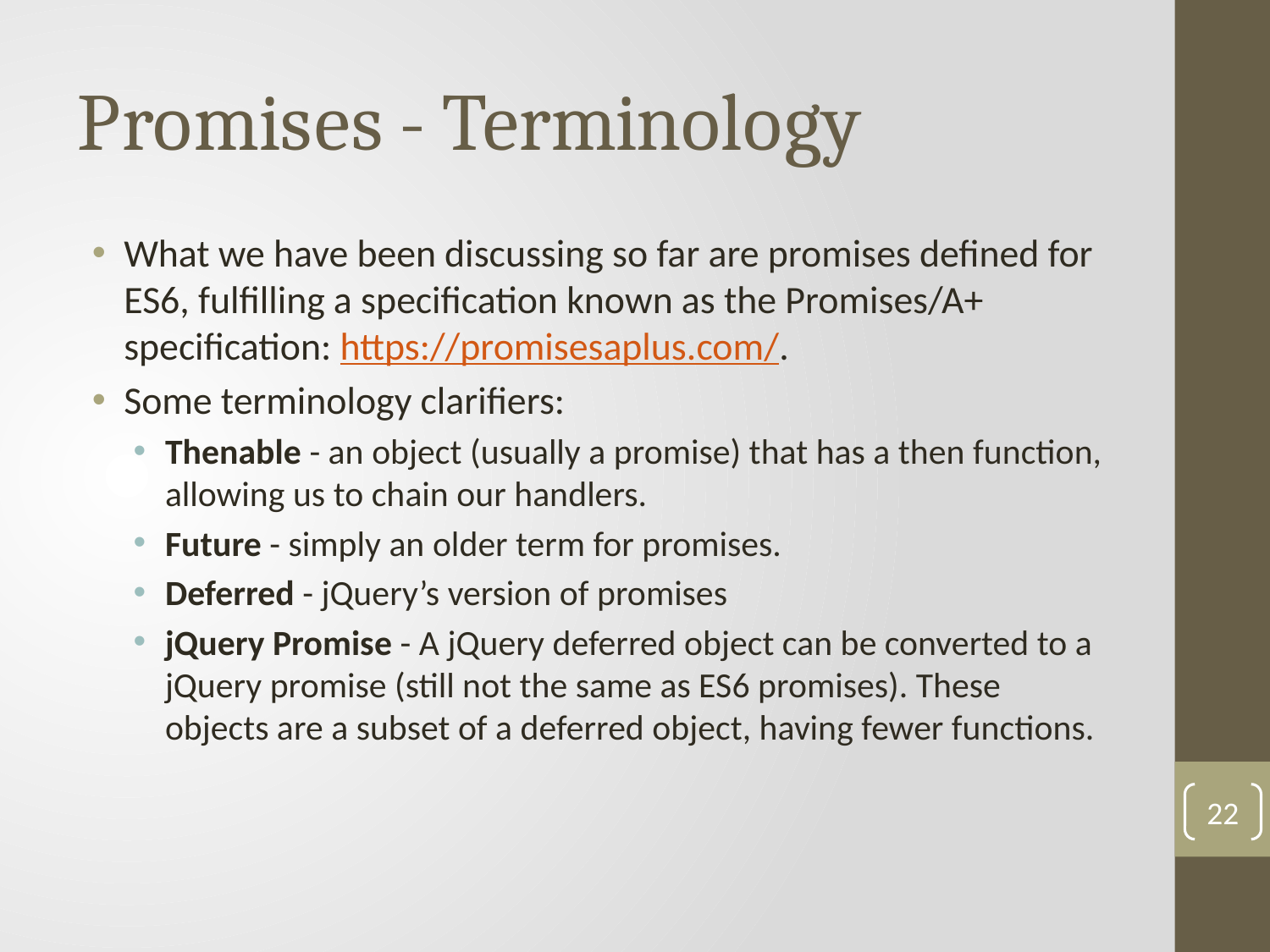

# Promises - Terminology
What we have been discussing so far are promises defined for ES6, fulfilling a specification known as the Promises/A+ specification: https://promisesaplus.com/.
Some terminology clarifiers:
Thenable - an object (usually a promise) that has a then function, allowing us to chain our handlers.
Future - simply an older term for promises.
Deferred - jQuery’s version of promises
jQuery Promise - A jQuery deferred object can be converted to a jQuery promise (still not the same as ES6 promises). These objects are a subset of a deferred object, having fewer functions.
22